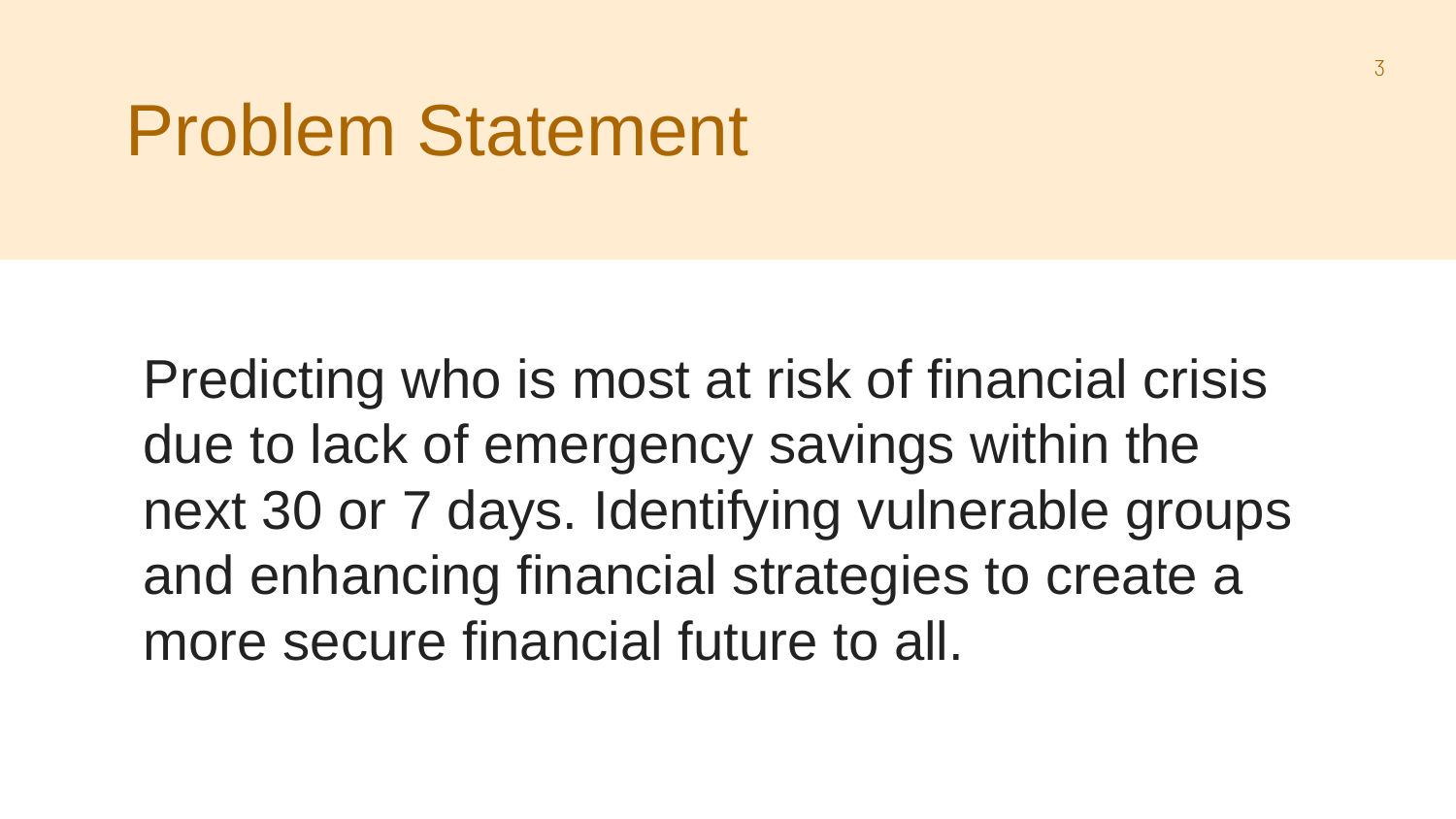

3
Problem Statement
Predicting who is most at risk of financial crisis due to lack of emergency savings within the next 30 or 7 days. Identifying vulnerable groups and enhancing financial strategies to create a more secure financial future to all.